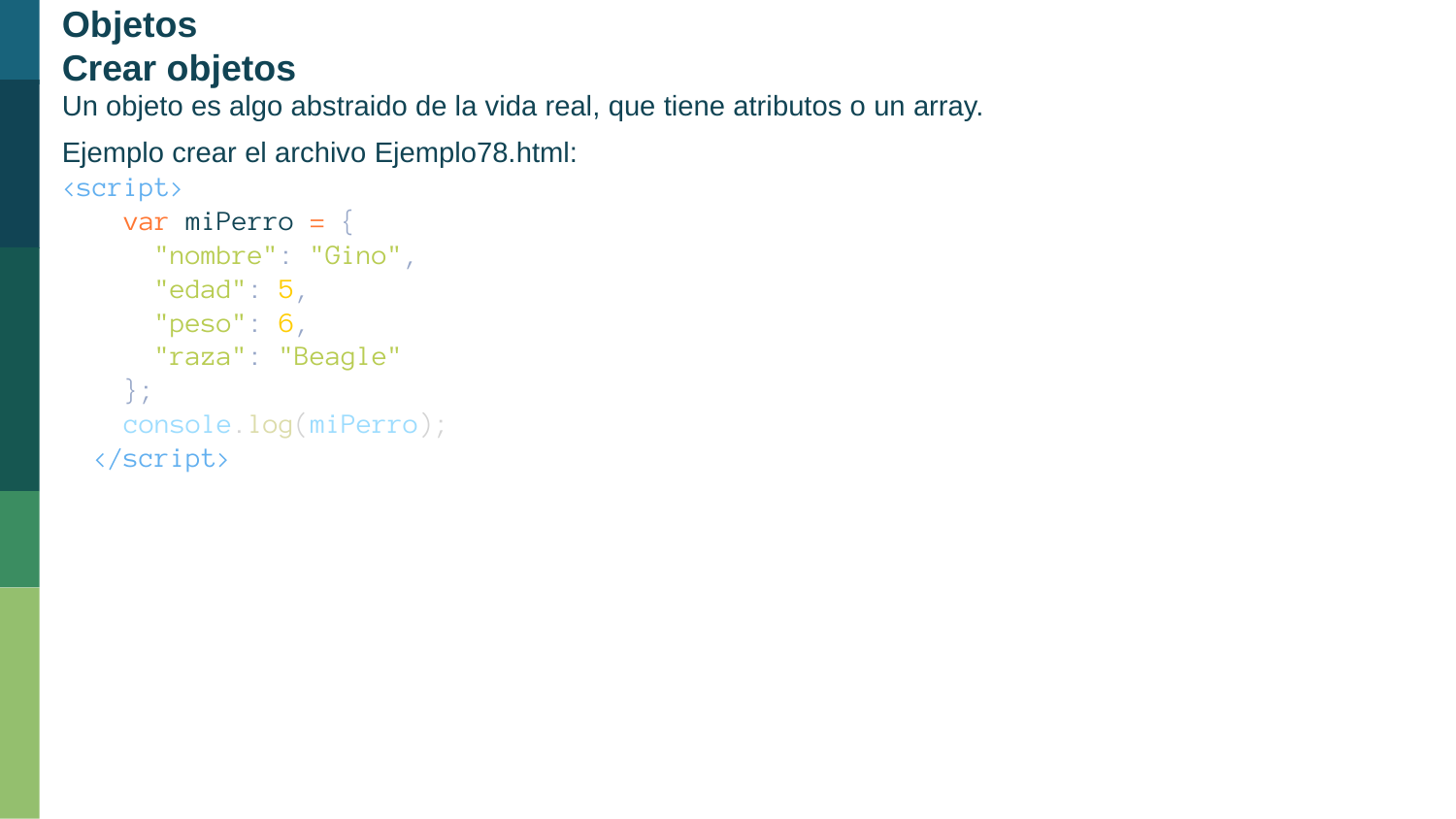

Objetos
Crear objetos
Un objeto es algo abstraido de la vida real, que tiene atributos o un array.
Ejemplo crear el archivo Ejemplo78.html:
<script>
    var miPerro = {
      "nombre": "Gino",
      "edad": 5,
      "peso": 6,
      "raza": "Beagle"
    };
    console.log(miPerro);
  </script>